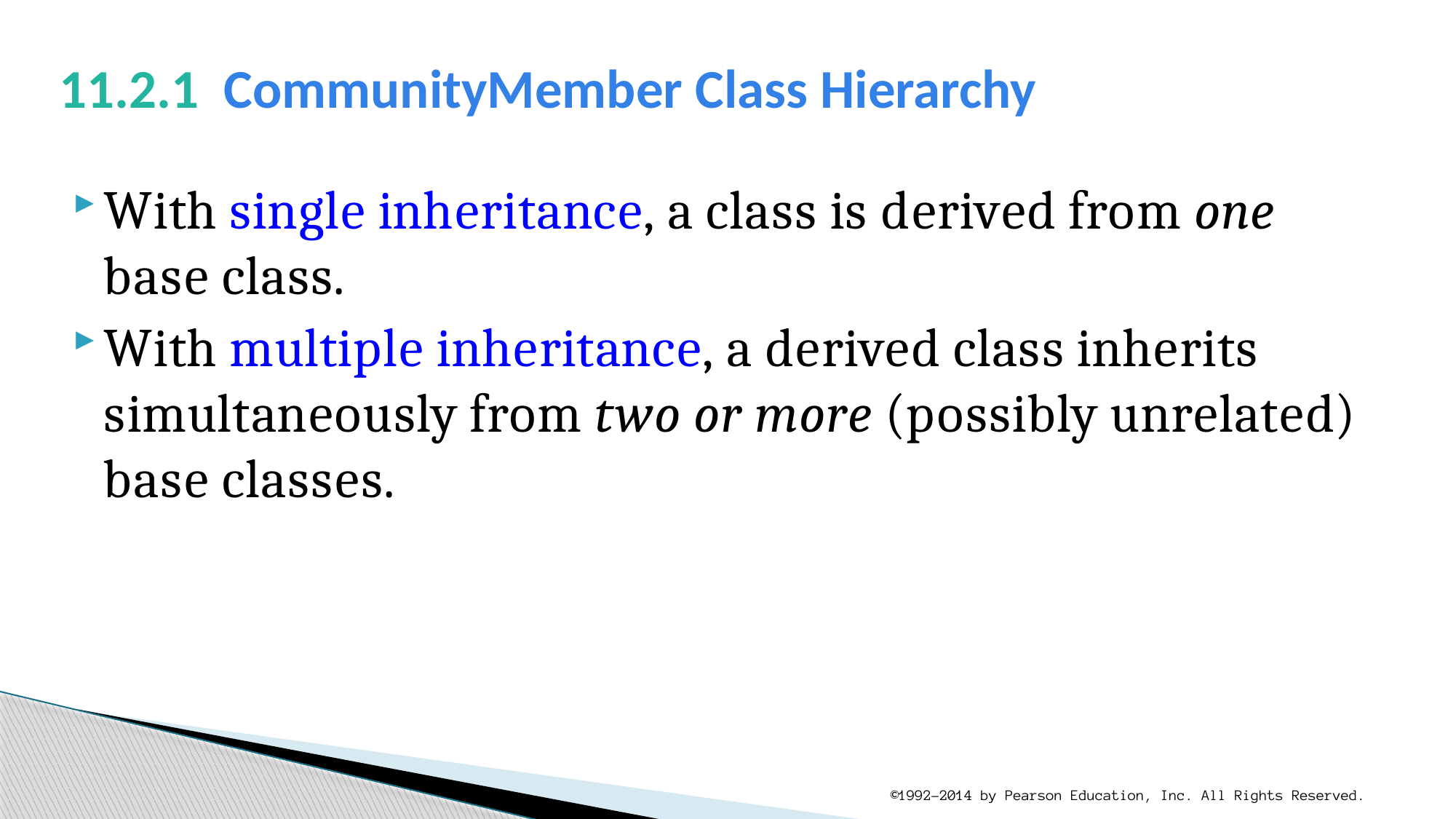

# 11.2.1  CommunityMember Class Hierarchy
With single inheritance, a class is derived from one base class.
With multiple inheritance, a derived class inherits simultaneously from two or more (possibly unrelated) base classes.
©1992-2014 by Pearson Education, Inc. All Rights Reserved.